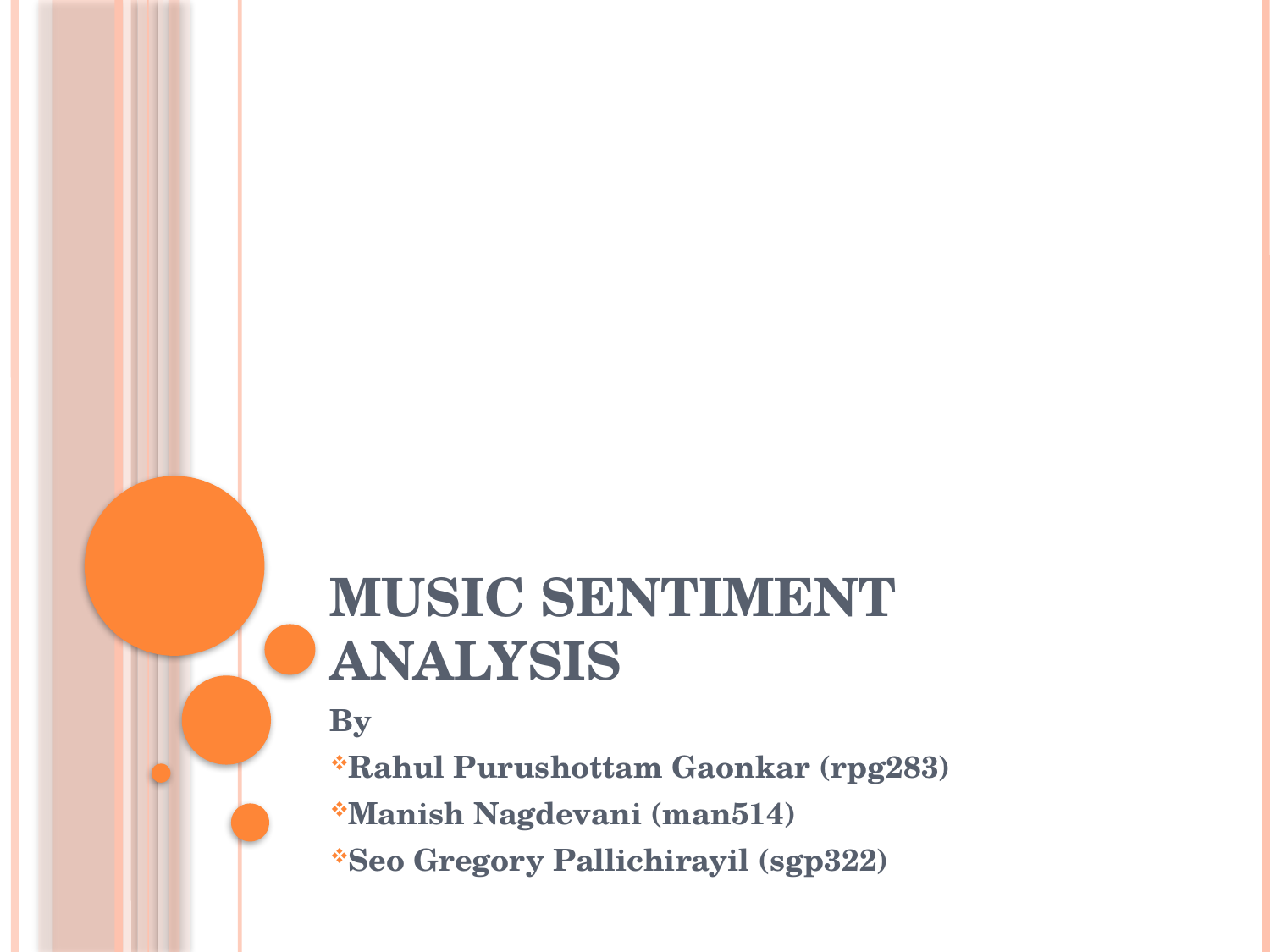

# Music Sentiment Analysis
By
Rahul Purushottam Gaonkar (rpg283)
Manish Nagdevani (man514)
Seo Gregory Pallichirayil (sgp322)